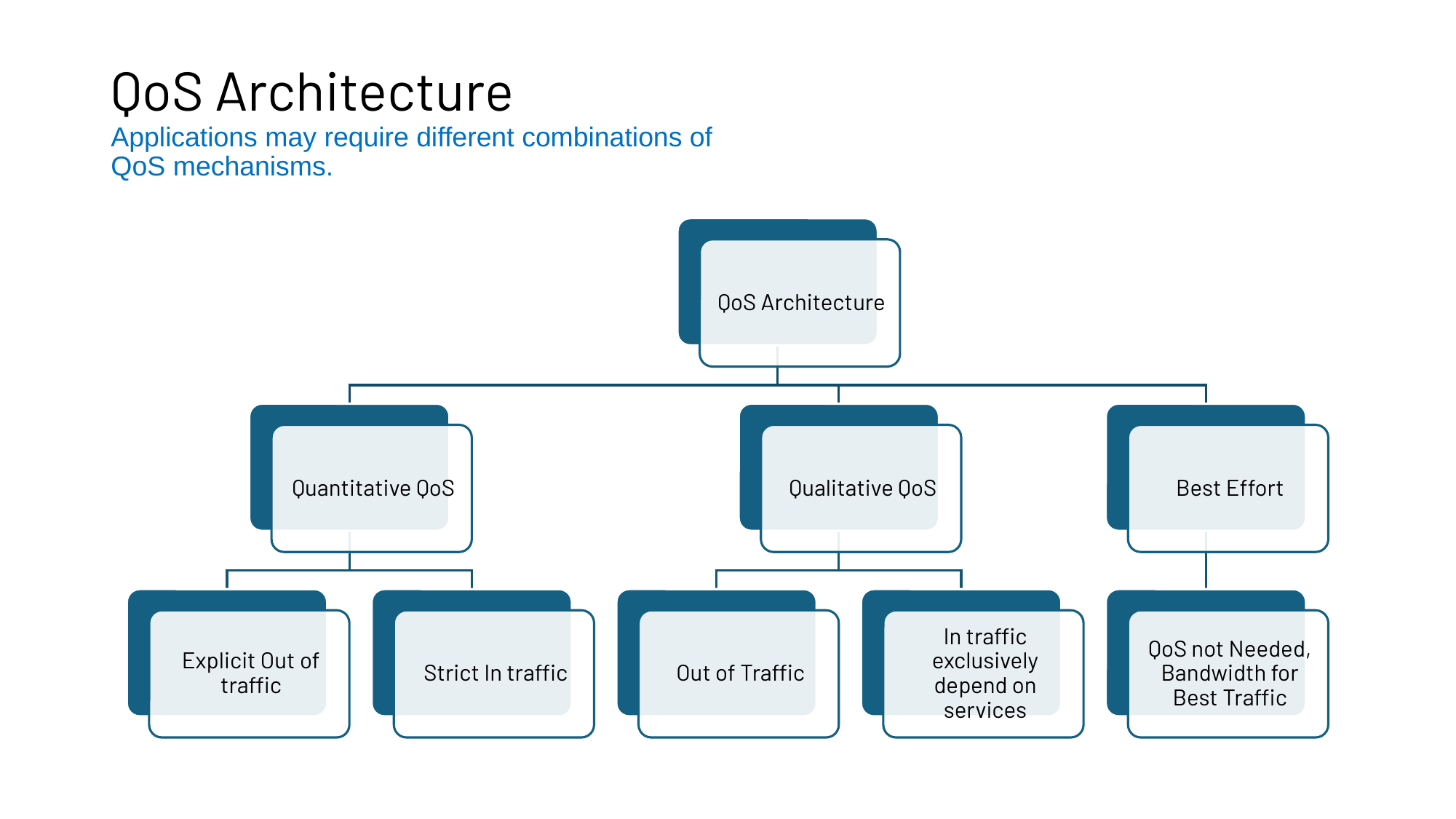

# QoS Architecture Applications may require different combinations of QoS mechanisms.
QoS Architecture
Quantitative QoS
Explicit Out of traffic
Strict In traffic
Qualitative QoS
Out of Traffic
In traffic exclusively depend on services
Best Effort
QoS not Needed, Bandwidth for Best Traffic